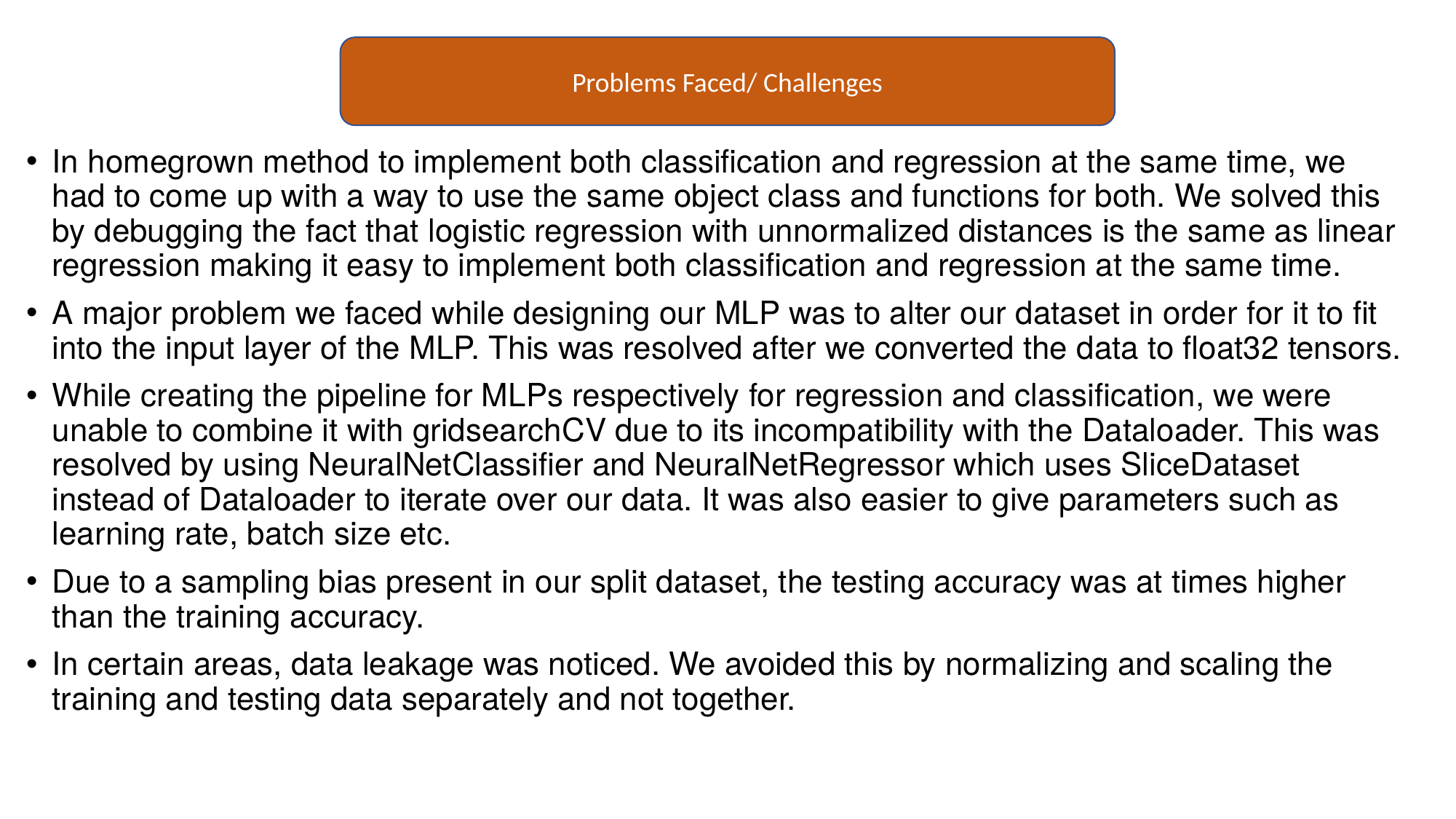

Problems Faced/ Challenges
In homegrown method to implement both classification and regression at the same time, we had to come up with a way to use the same object class and functions for both. We solved this by debugging the fact that logistic regression with unnormalized distances is the same as linear regression making it easy to implement both classification and regression at the same time.
A major problem we faced while designing our MLP was to alter our dataset in order for it to fit into the input layer of the MLP. This was resolved after we converted the data to float32 tensors.
While creating the pipeline for MLPs respectively for regression and classification, we were unable to combine it with gridsearchCV due to its incompatibility with the Dataloader. This was resolved by using NeuralNetClassifier and NeuralNetRegressor which uses SliceDataset instead of Dataloader to iterate over our data. It was also easier to give parameters such as learning rate, batch size etc.
Due to a sampling bias present in our split dataset, the testing accuracy was at times higher than the training accuracy.
In certain areas, data leakage was noticed. We avoided this by normalizing and scaling the training and testing data separately and not together.